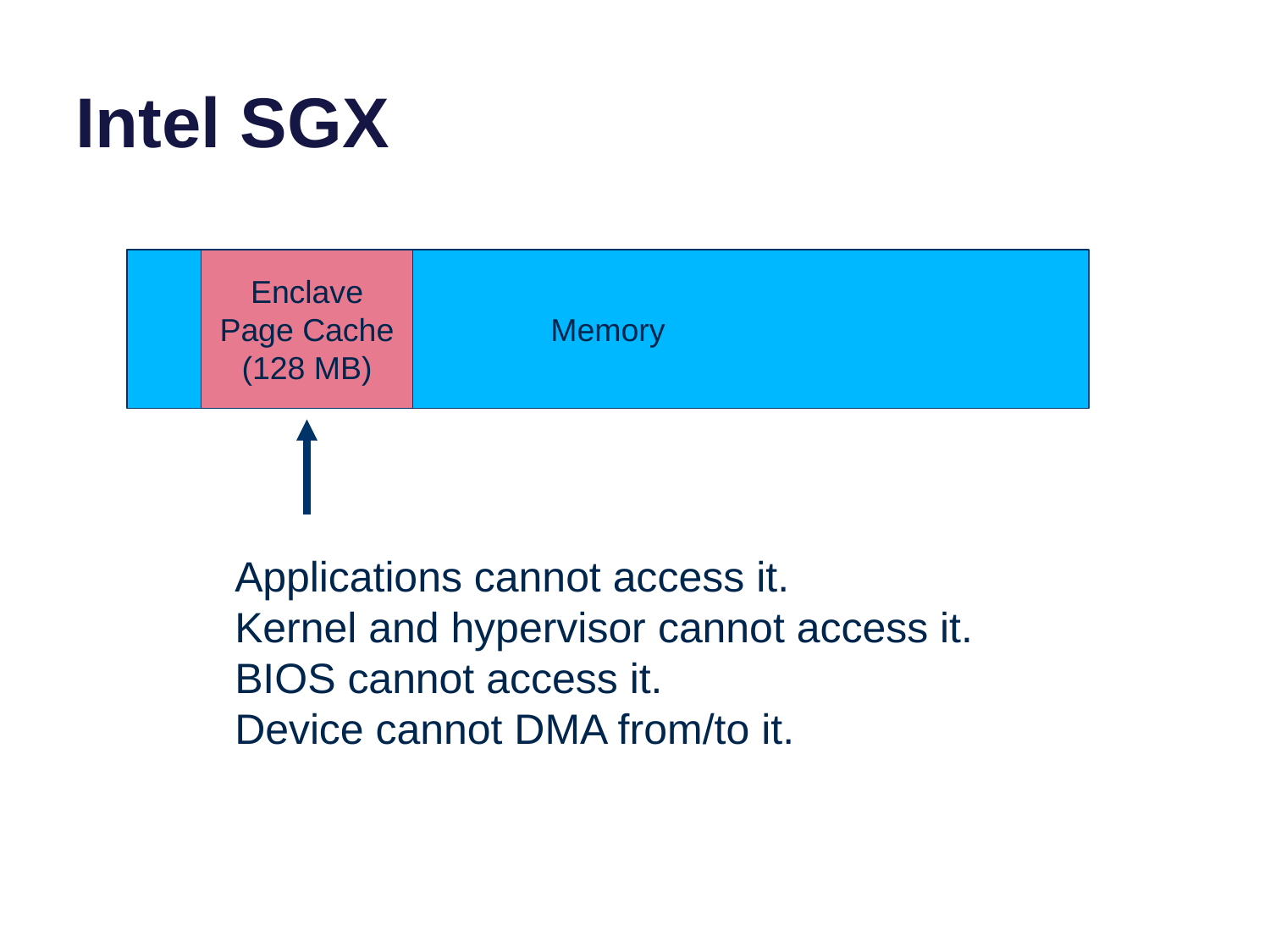

# Intel SGX
Memory
Enclave Page Cache
(128 MB)
Applications cannot access it.
Kernel and hypervisor cannot access it.
BIOS cannot access it.
Device cannot DMA from/to it.